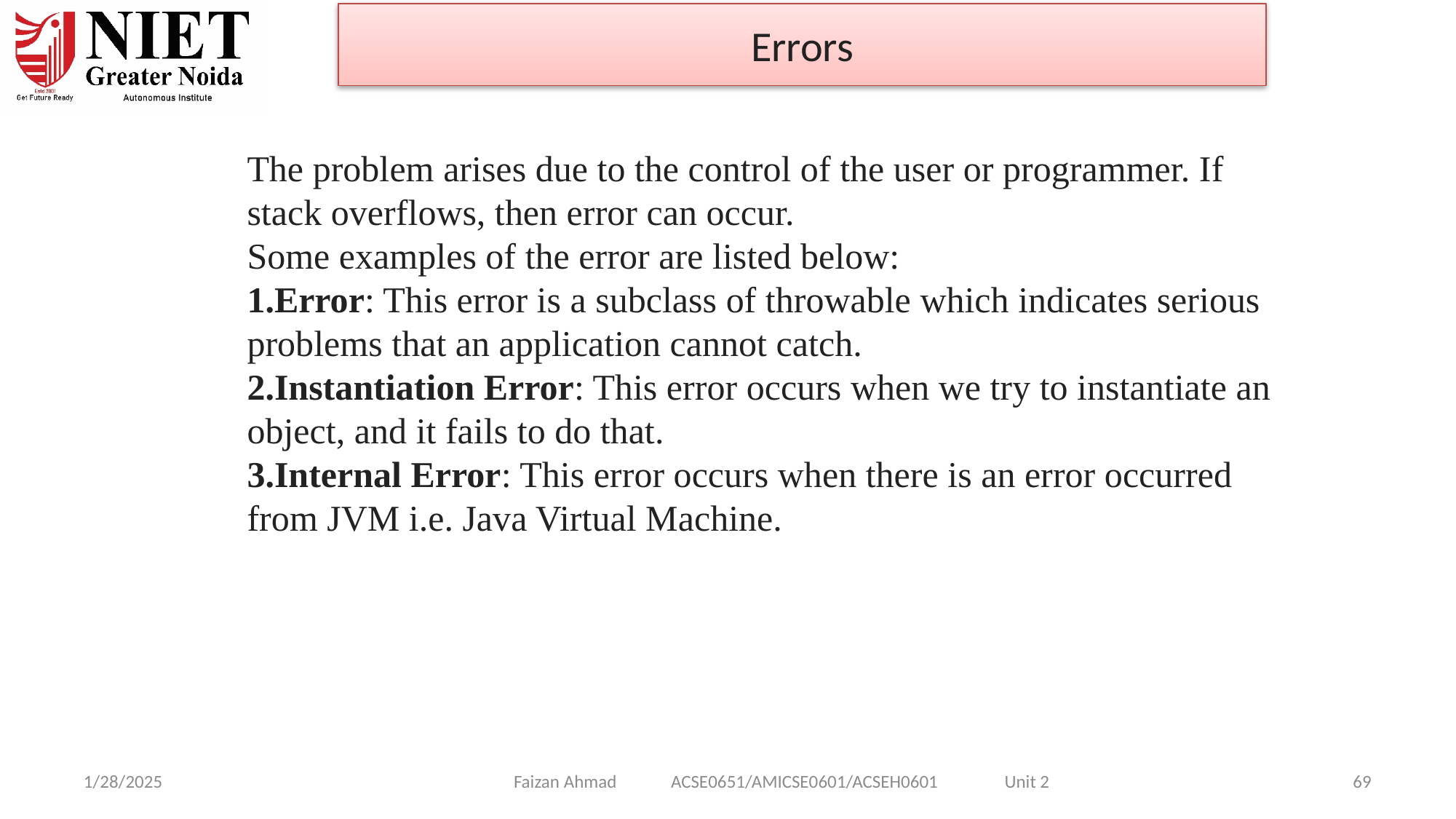

Errors
The problem arises due to the control of the user or programmer. If stack overflows, then error can occur.
Some examples of the error are listed below:
Error: This error is a subclass of throwable which indicates serious problems that an application cannot catch.
Instantiation Error: This error occurs when we try to instantiate an object, and it fails to do that.
Internal Error: This error occurs when there is an error occurred from JVM i.e. Java Virtual Machine.
Faizan Ahmad             ACSE0651/AMICSE0601/ACSEH0601                Unit 2
1/28/2025
69